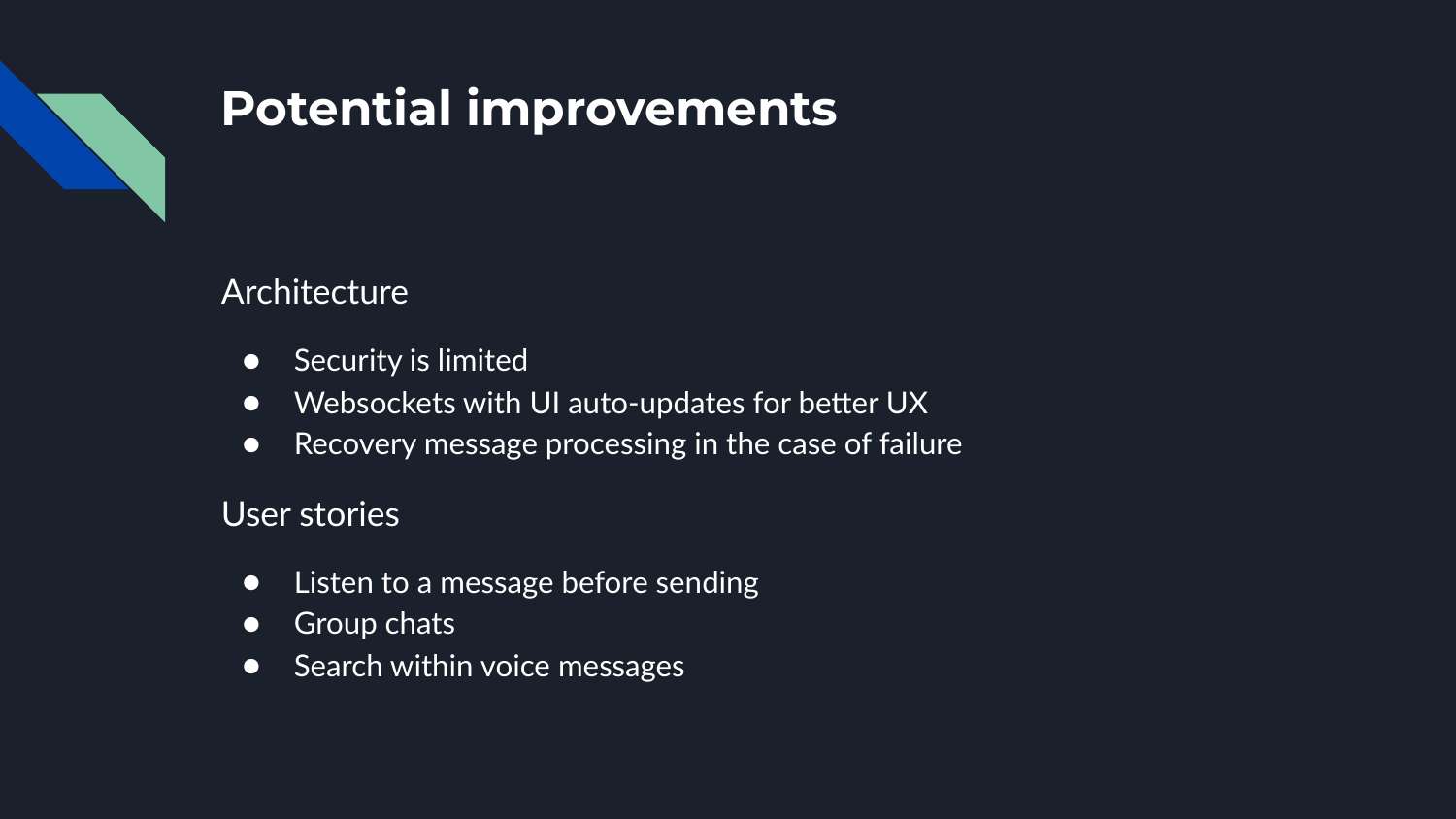

# Potential improvements
Architecture
Security is limited
Websockets with UI auto-updates for better UX
Recovery message processing in the case of failure
User stories
Listen to a message before sending
Group chats
Search within voice messages